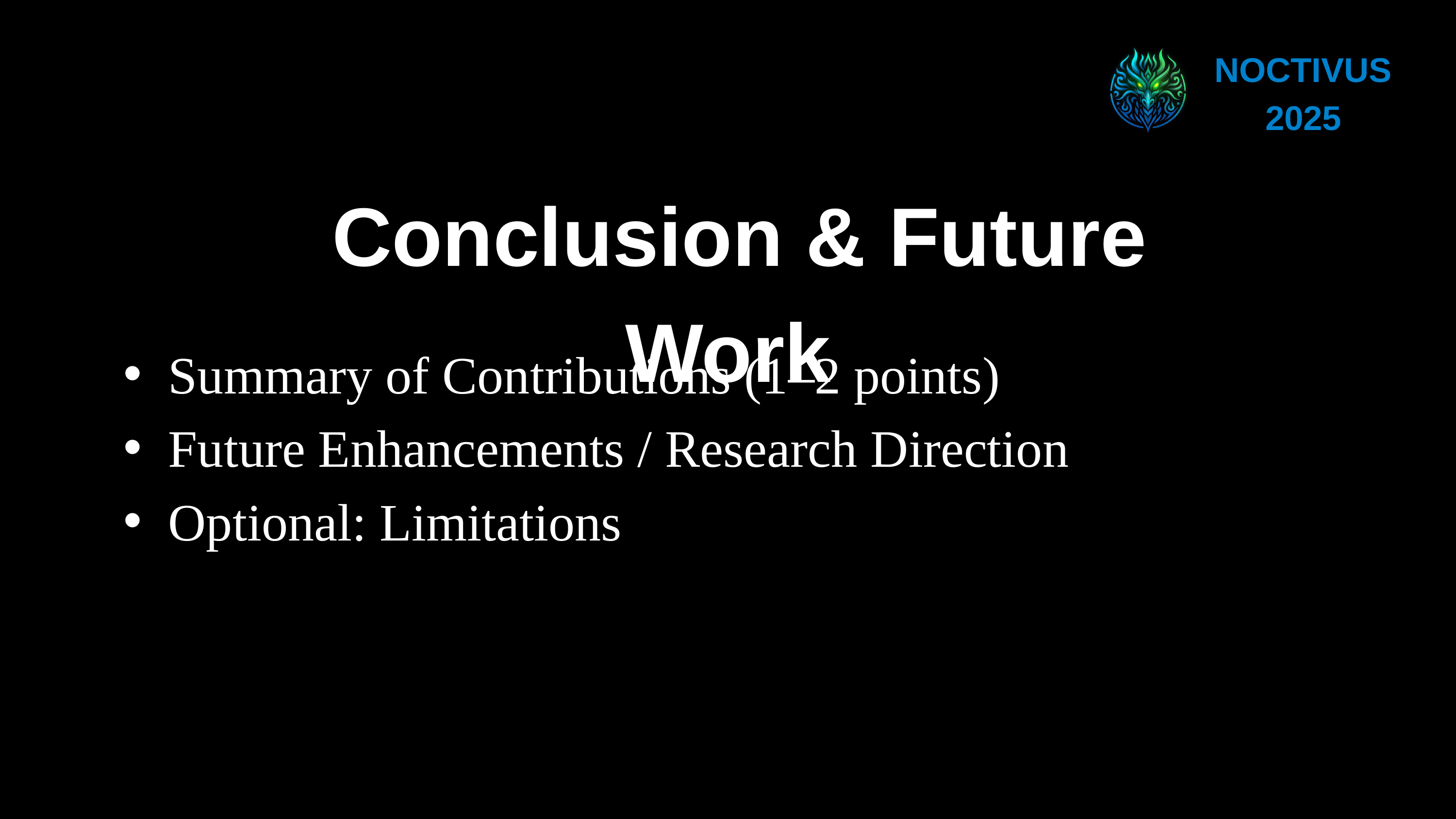

NOCTIVUS 2025
 Conclusion & Future Work
Summary of Contributions (1–2 points)
Future Enhancements / Research Direction
Optional: Limitations